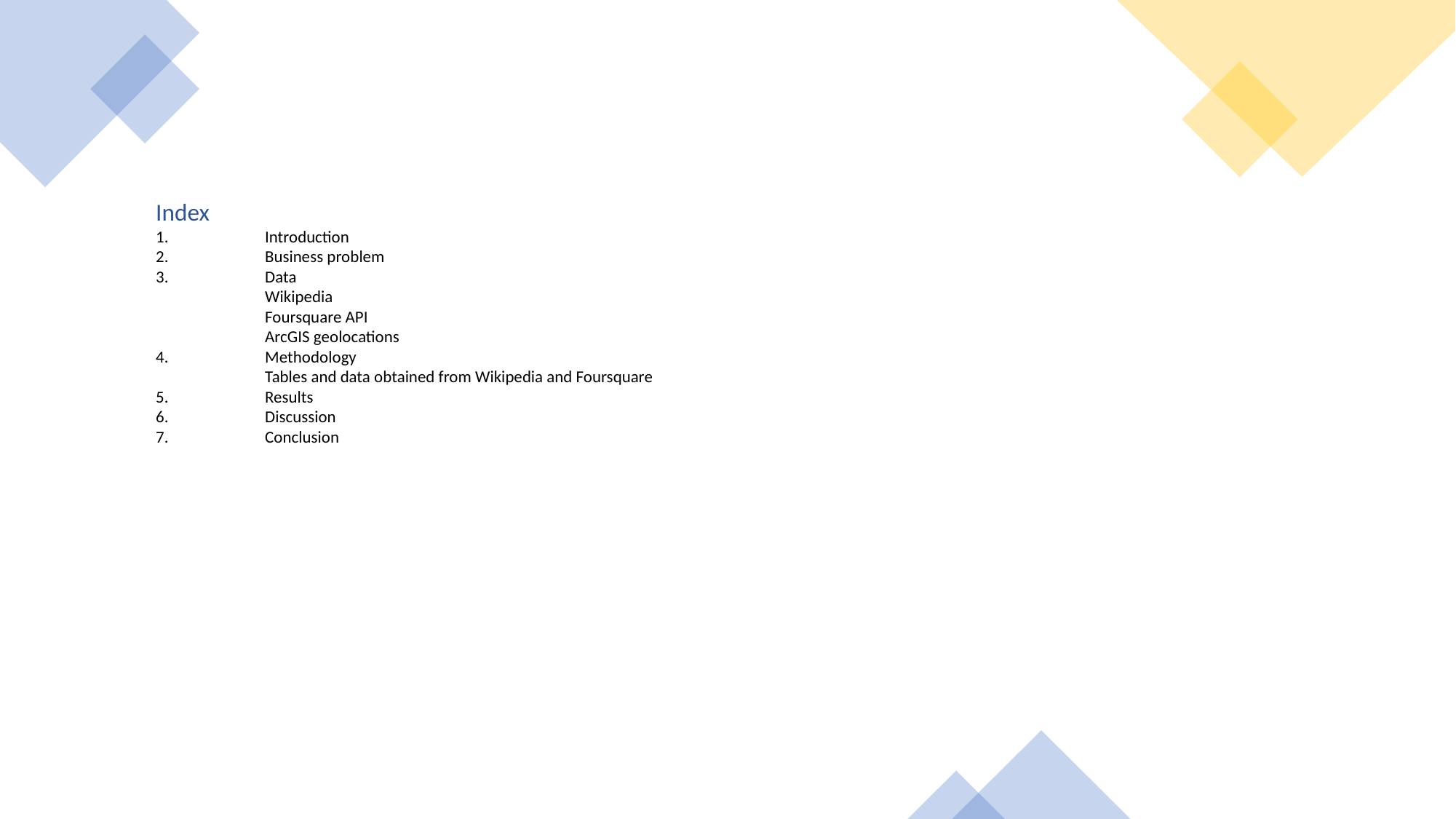

Index
1.	Introduction
2.	Business problem
3.	Data
	Wikipedia
	Foursquare API
	ArcGIS geolocations
4.	Methodology
	Tables and data obtained from Wikipedia and Foursquare
5.	Results
6.	Discussion
7.	Conclusion

2